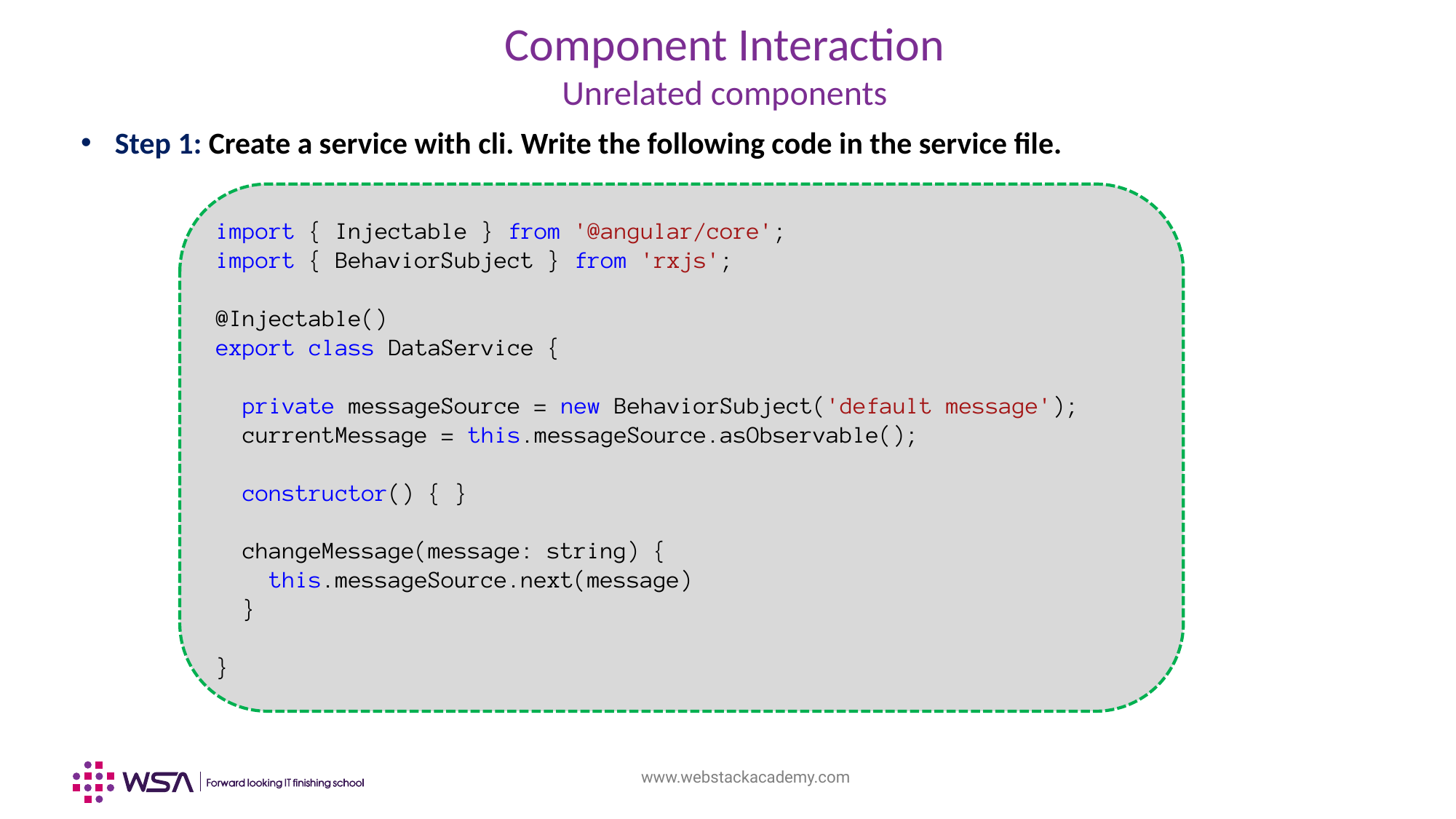

# Component Interaction Unrelated components
Step 1: Create a service with cli. Write the following code in the service file.
import { Injectable } from '@angular/core';
import { BehaviorSubject } from 'rxjs';

@Injectable()
export class DataService {
  private messageSource = new BehaviorSubject('default message');
  currentMessage = this.messageSource.asObservable();
  constructor() { }
  changeMessage(message: string) {
    this.messageSource.next(message)
  }
}